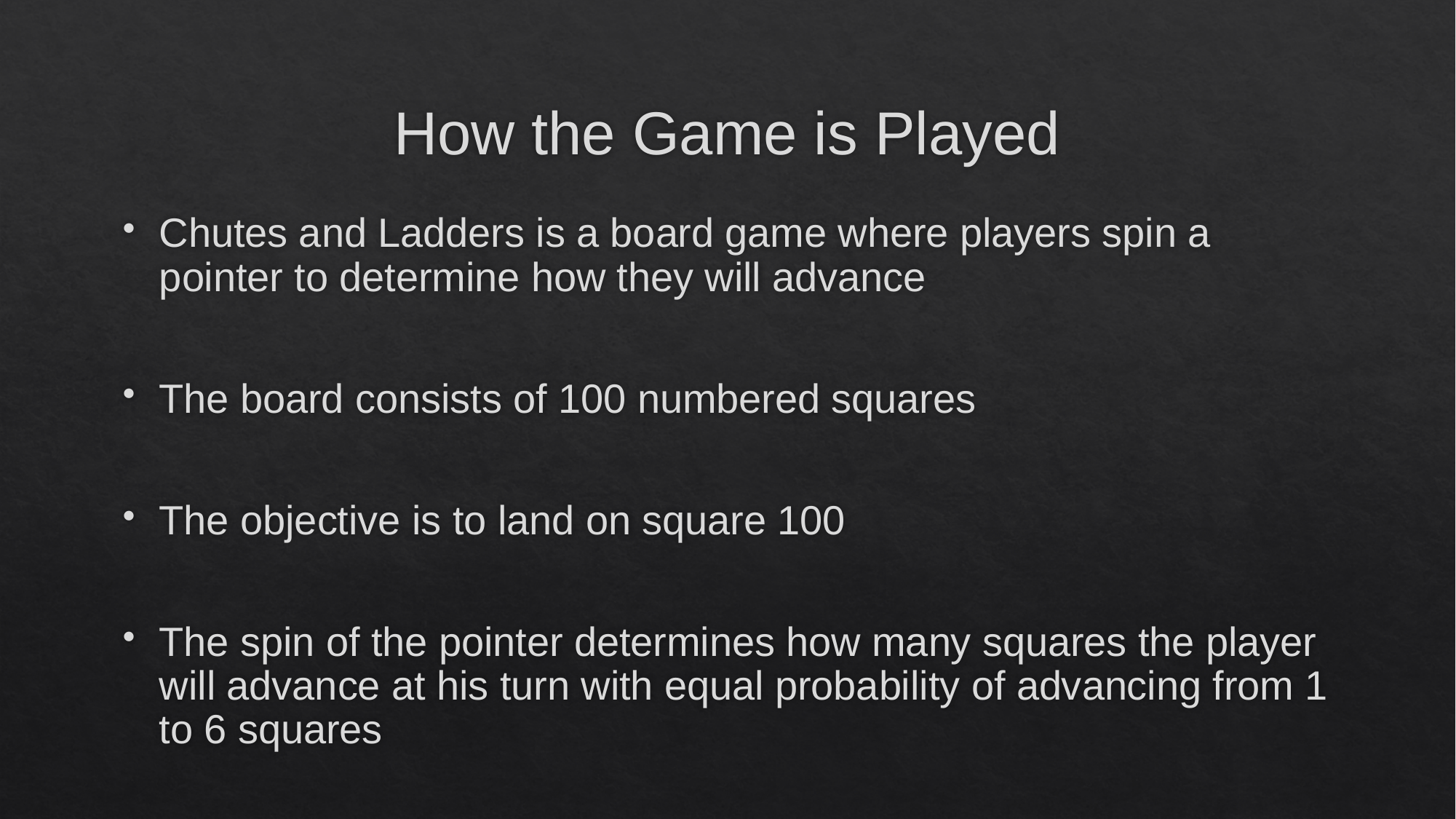

# How the Game is Played
Chutes and Ladders is a board game where players spin a pointer to determine how they will advance

The board consists of 100 numbered squares

The objective is to land on square 100

The spin of the pointer determines how many squares the player will advance at his turn with equal probability of advancing from 1 to 6 squares